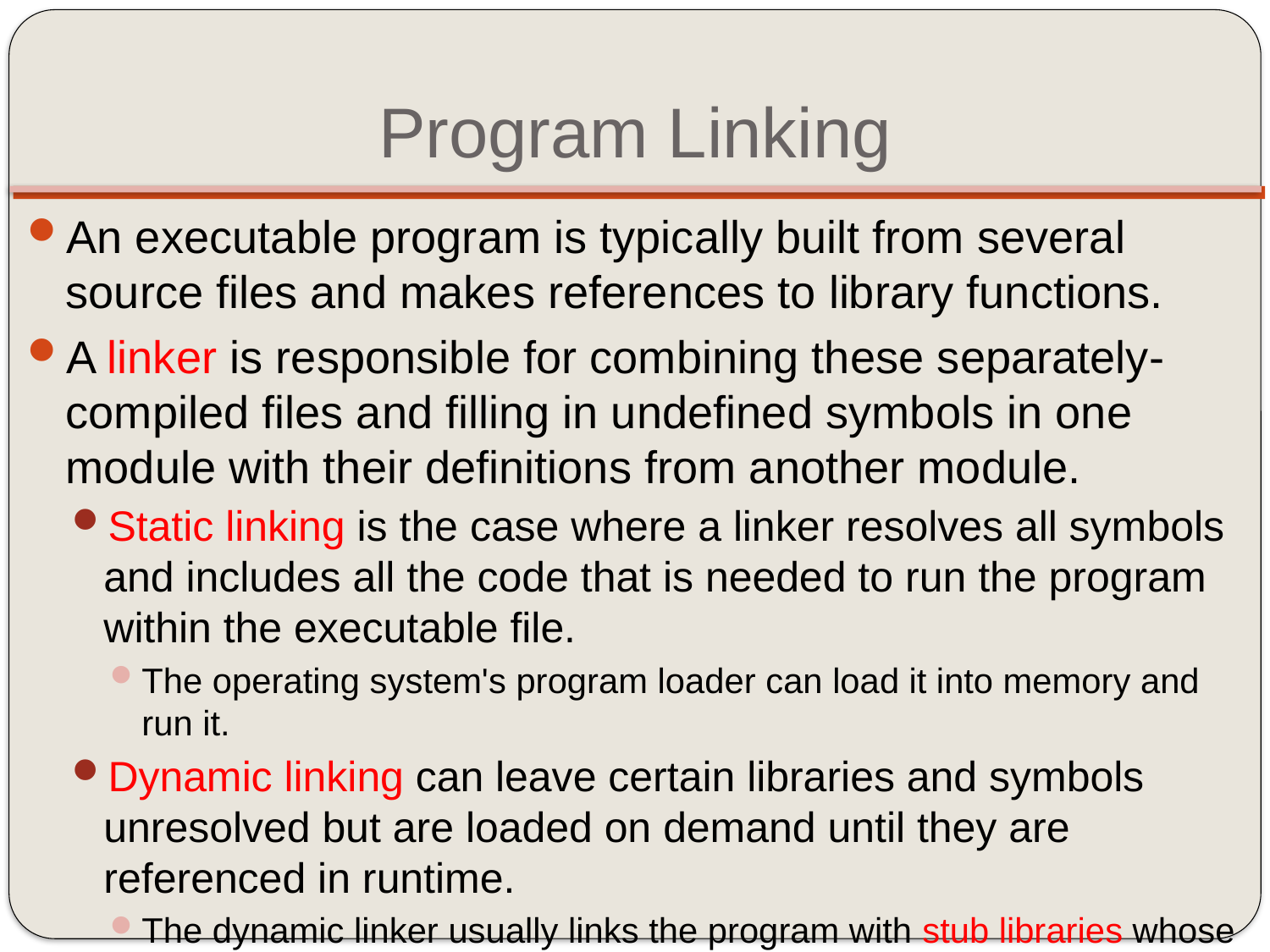

# Program Linking
An executable program is typically built from several source files and makes references to library functions.
A linker is responsible for combining these separately-compiled files and filling in undefined symbols in one module with their definitions from another module.
Static linking is the case where a linker resolves all symbols and includes all the code that is needed to run the program within the executable file.
The operating system's program loader can load it into memory and run it.
Dynamic linking can leave certain libraries and symbols unresolved but are loaded on demand until they are referenced in runtime.
The dynamic linker usually links the program with stub libraries whose only task is to load the actual libraries.